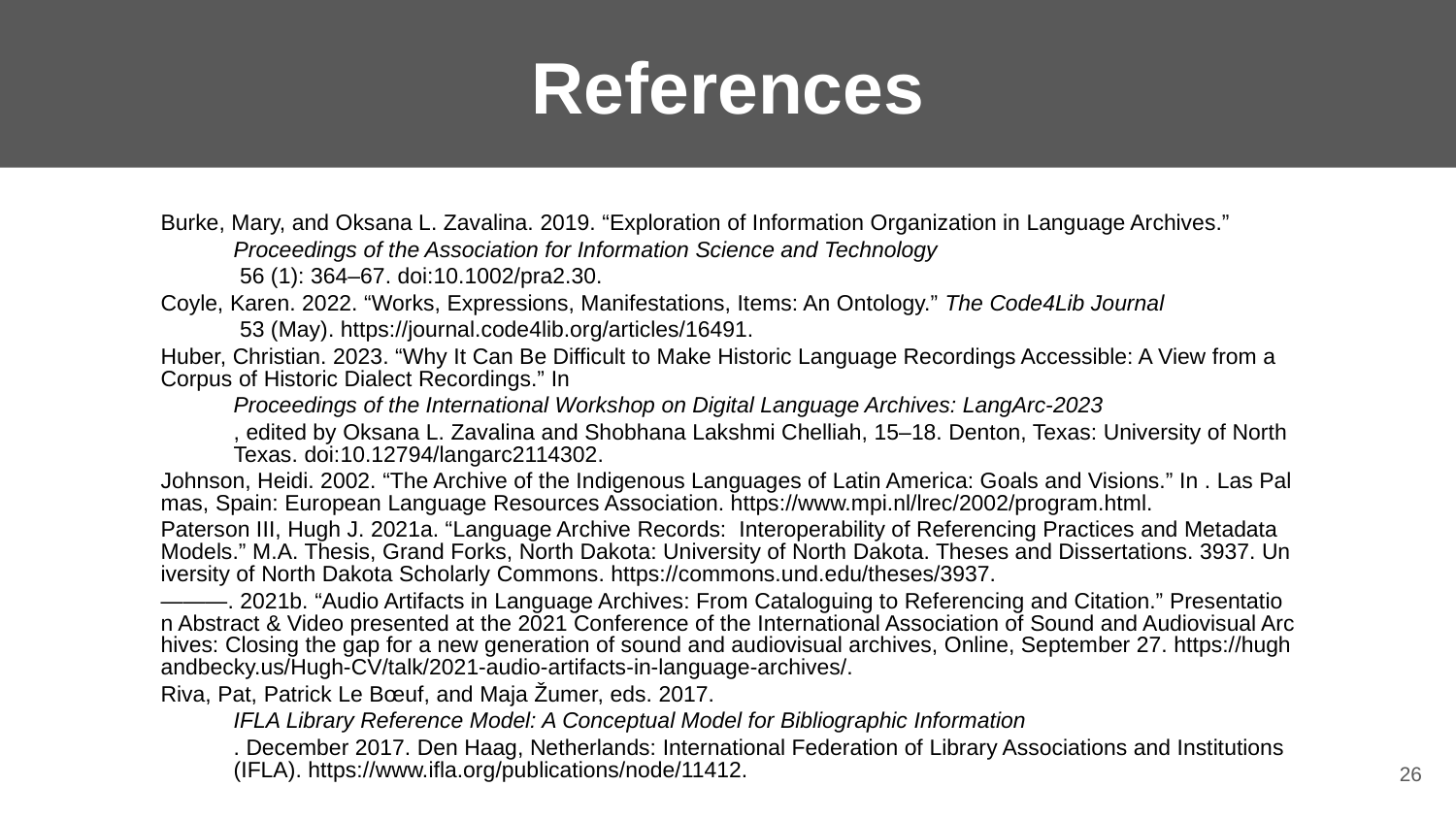

# References
Burke, Mary, and Oksana L. Zavalina. 2019. “Exploration of Information Organization in Language Archives.” Proceedings of the Association for Information Science and Technology 56 (1): 364–67. doi:10.1002/pra2.30.
Coyle, Karen. 2022. “Works, Expressions, Manifestations, Items: An Ontology.” The Code4Lib Journal 53 (May). https://journal.code4lib.org/articles/16491.
Huber, Christian. 2023. “Why It Can Be Difficult to Make Historic Language Recordings Accessible: A View from a Corpus of Historic Dialect Recordings.” In Proceedings of the International Workshop on Digital Language Archives: LangArc-2023, edited by Oksana L. Zavalina and Shobhana Lakshmi Chelliah, 15–18. Denton, Texas: University of North Texas. doi:10.12794/langarc2114302.
Johnson, Heidi. 2002. “The Archive of the Indigenous Languages of Latin America: Goals and Visions.” In . Las Palmas, Spain: European Language Resources Association. https://www.mpi.nl/lrec/2002/program.html.
Paterson III, Hugh J. 2021a. “Language Archive Records:  Interoperability of Referencing Practices and Metadata Models.” M.A. Thesis, Grand Forks, North Dakota: University of North Dakota. Theses and Dissertations. 3937. University of North Dakota Scholarly Commons. https://commons.und.edu/theses/3937.
———. 2021b. “Audio Artifacts in Language Archives: From Cataloguing to Referencing and Citation.” Presentation Abstract & Video presented at the 2021 Conference of the International Association of Sound and Audiovisual Archives: Closing the gap for a new generation of sound and audiovisual archives, Online, September 27. https://hughandbecky.us/Hugh-CV/talk/2021-audio-artifacts-in-language-archives/.
Riva, Pat, Patrick Le Bœuf, and Maja Žumer, eds. 2017. IFLA Library Reference Model: A Conceptual Model for Bibliographic Information. December 2017. Den Haag, Netherlands: International Federation of Library Associations and Institutions (IFLA). https://www.ifla.org/publications/node/11412.
26